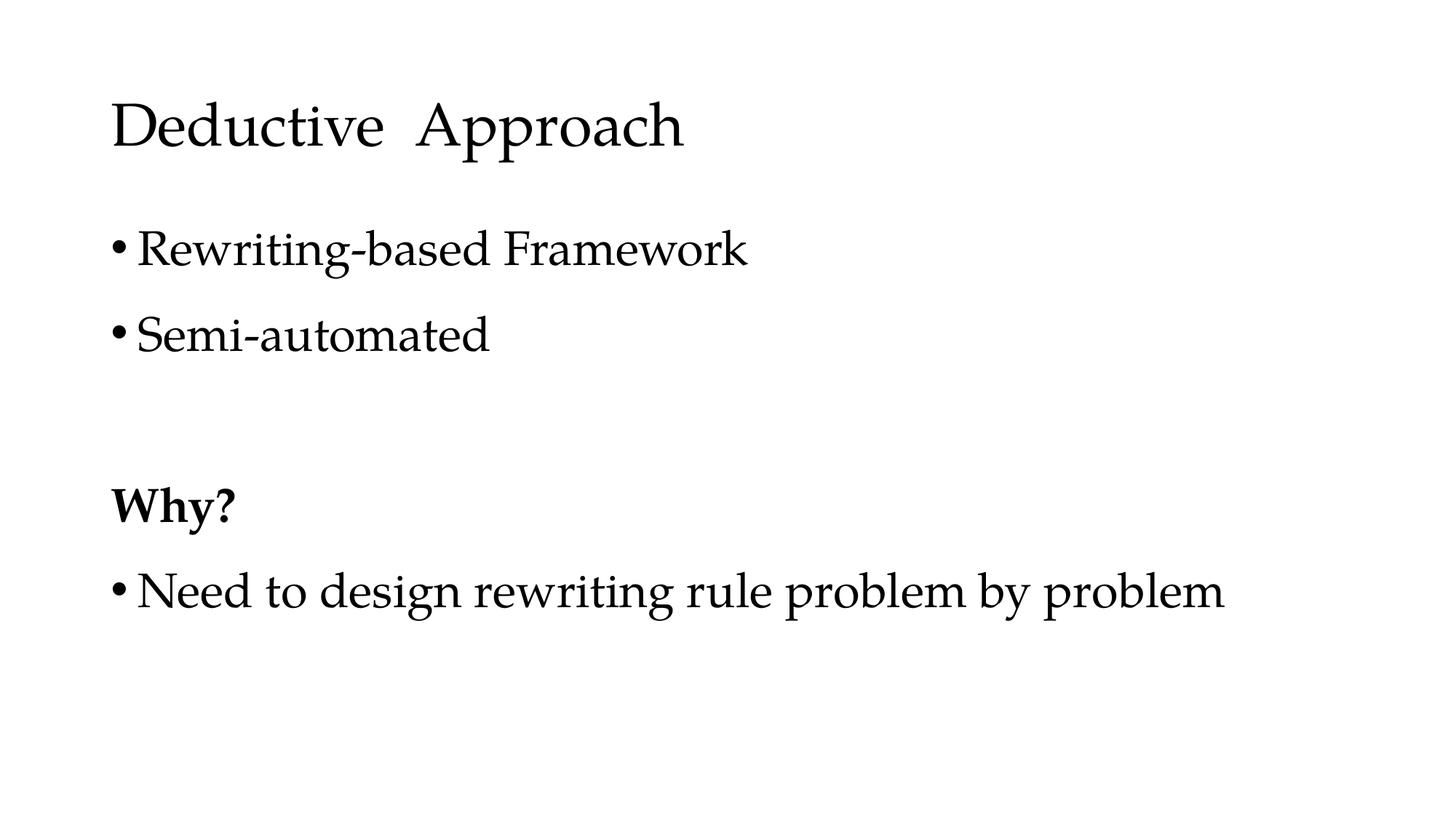

Deductive  Approach
Rewriting-based Framework
Semi-automated

Why?
Need to design rewriting rule problem by problem